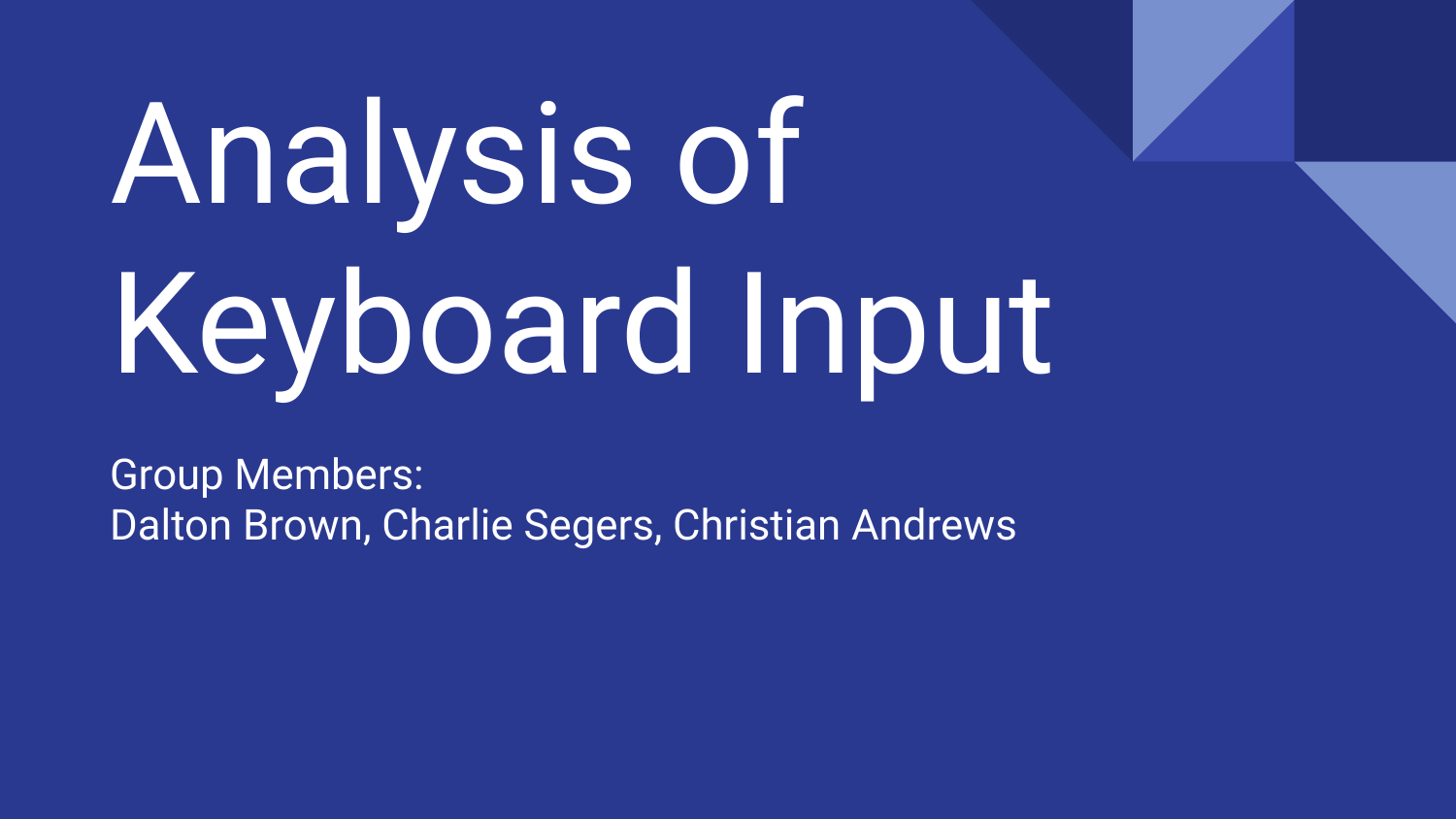

# Analysis of
Keyboard Input
Group Members:
Dalton Brown, Charlie Segers, Christian Andrews